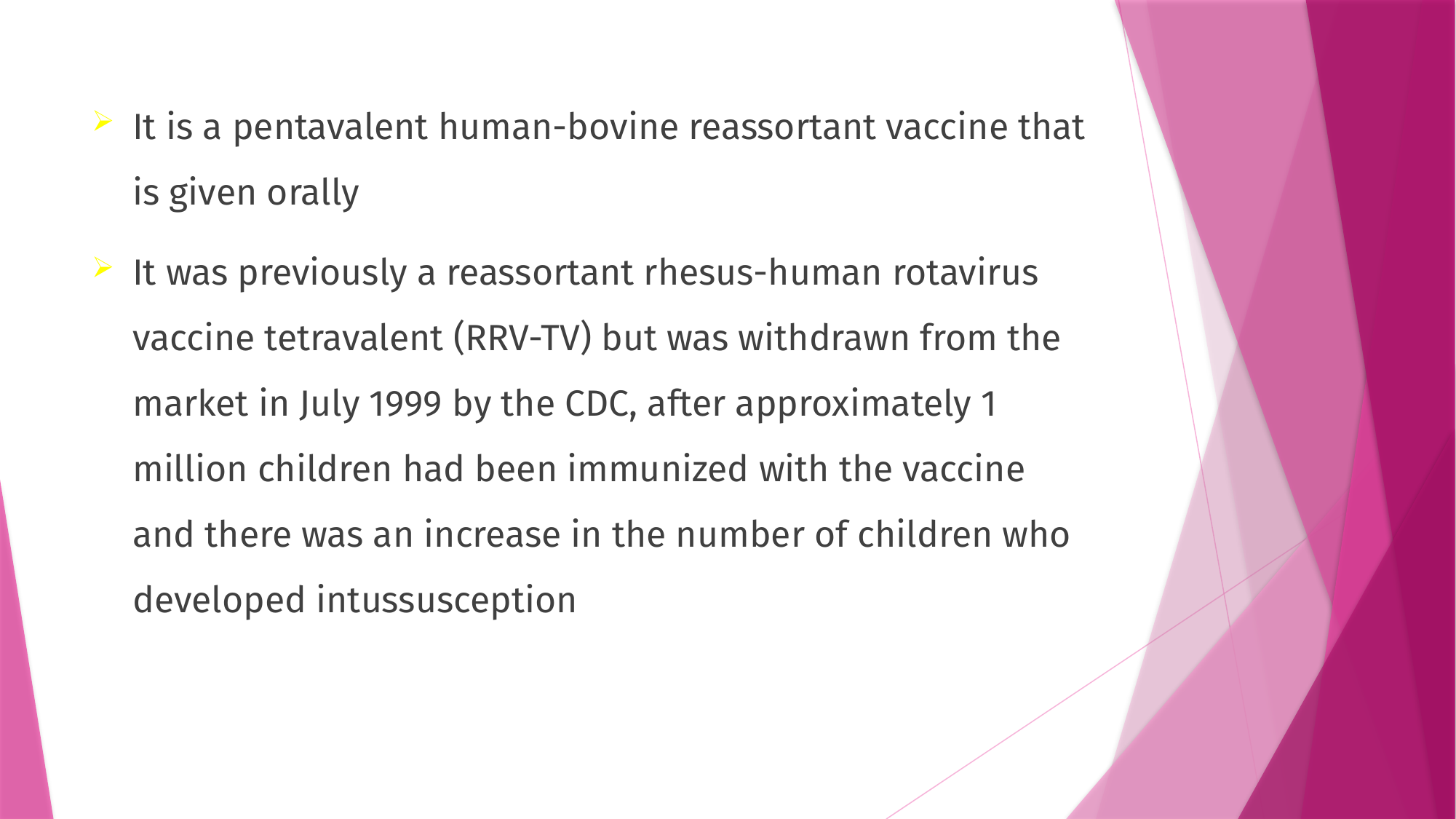

It is a pentavalent human-bovine reassortant vaccine that is given orally
It was previously a reassortant rhesus-human rotavirus vaccine tetravalent (RRV-TV) but was withdrawn from the market in July 1999 by the CDC, after approximately 1 million children had been immunized with the vaccine and there was an increase in the number of children who developed intussusception